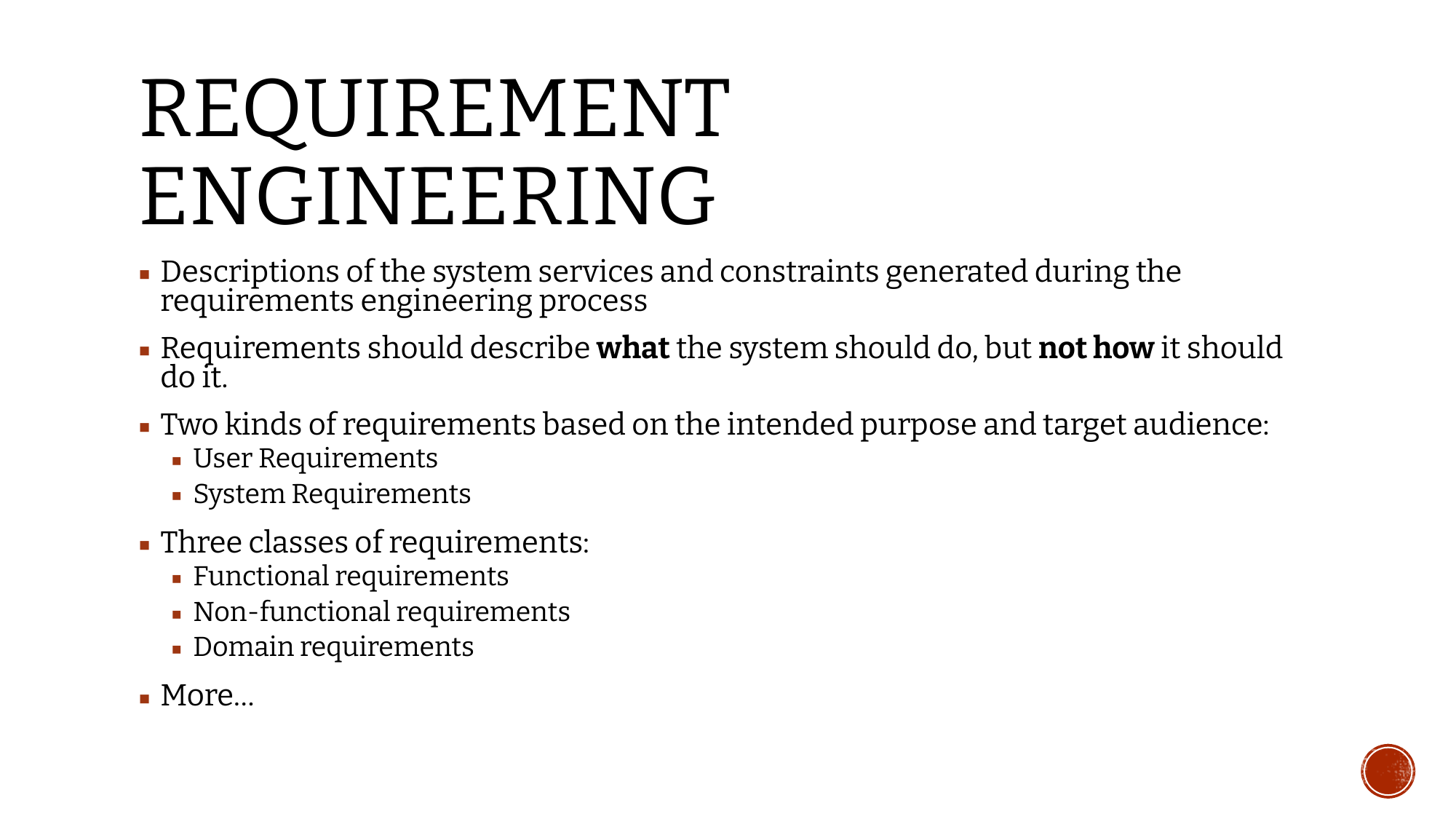

# REQUIREMENT ENGINEERING
Descriptions of the system services and constraints generated during the requirements engineering process
Requirements should describe what the system should do, but not how it should do it.
Two kinds of requirements based on the intended purpose and target audience:
User Requirements
System Requirements
Three classes of requirements:
Functional requirements
Non-functional requirements
Domain requirements
More…